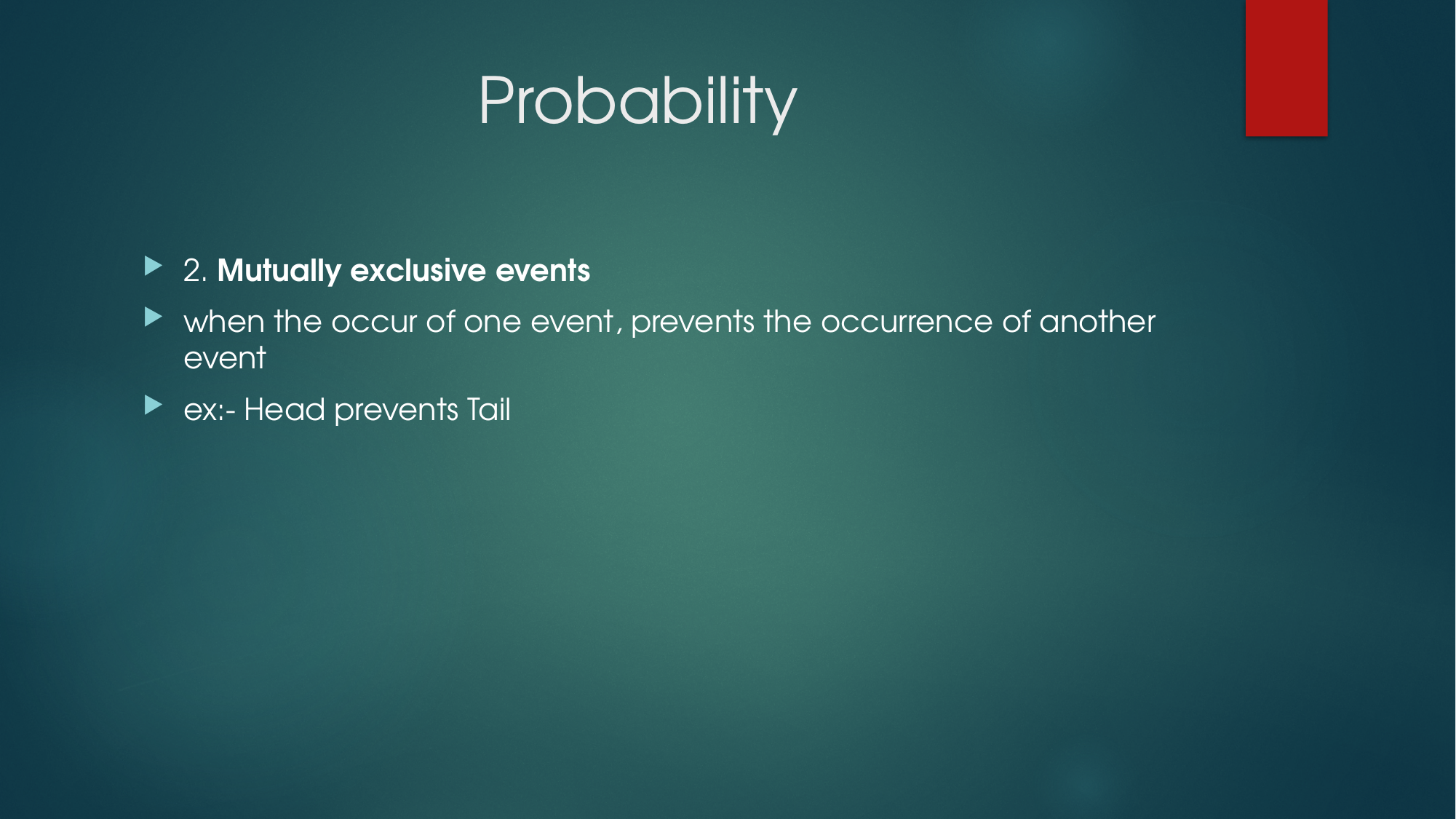

# Probability
2. Mutually exclusive events
when the occur of one event, prevents the occurrence of another event
ex:- Head prevents Tail